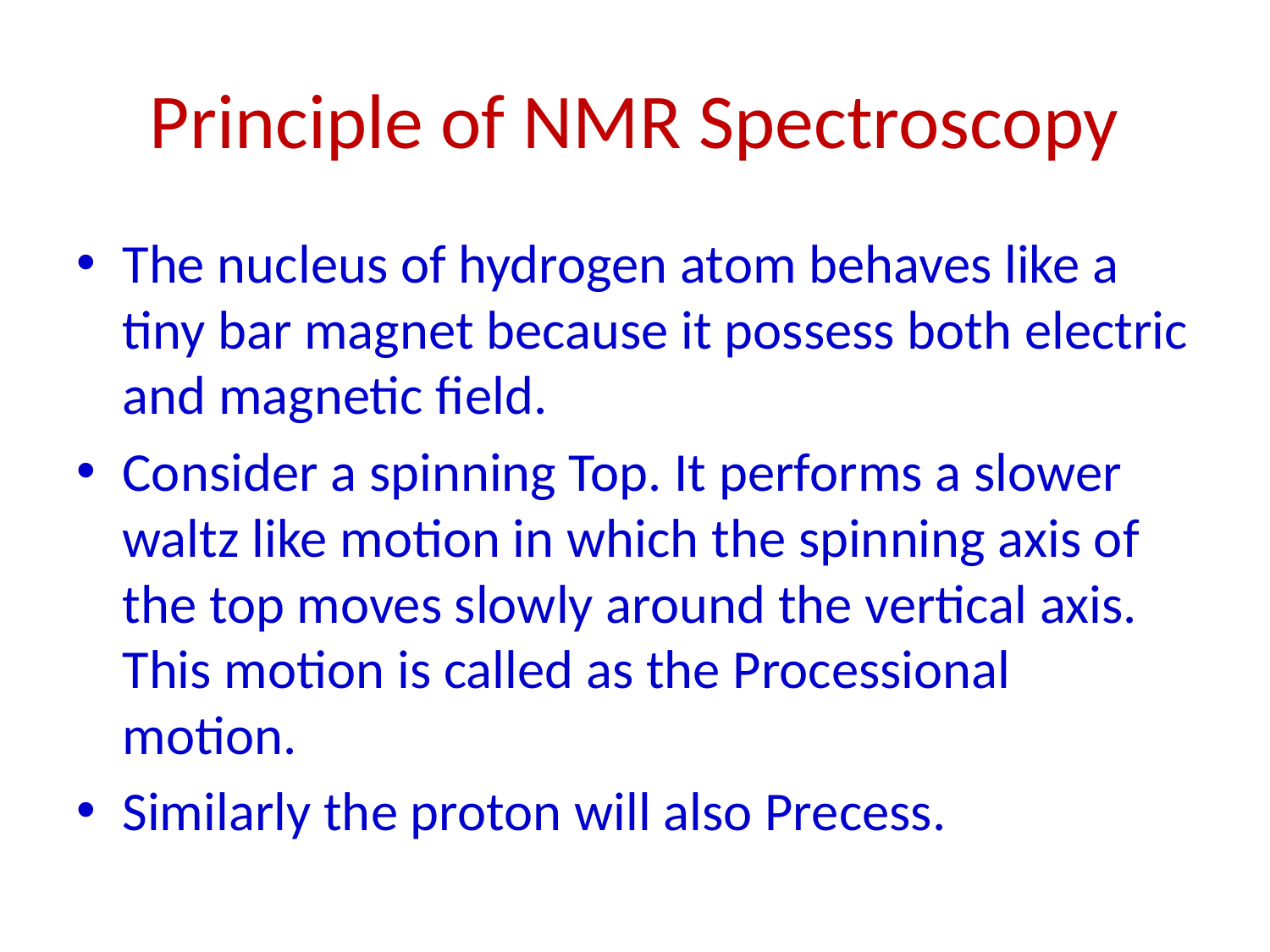

# Principle of NMR Spectroscopy
The nucleus of hydrogen atom behaves like a tiny bar magnet because it possess both electric and magnetic field.
Consider a spinning Top. It performs a slower waltz like motion in which the spinning axis of the top moves slowly around the vertical axis. This motion is called as the Processional motion.
Similarly the proton will also Precess.